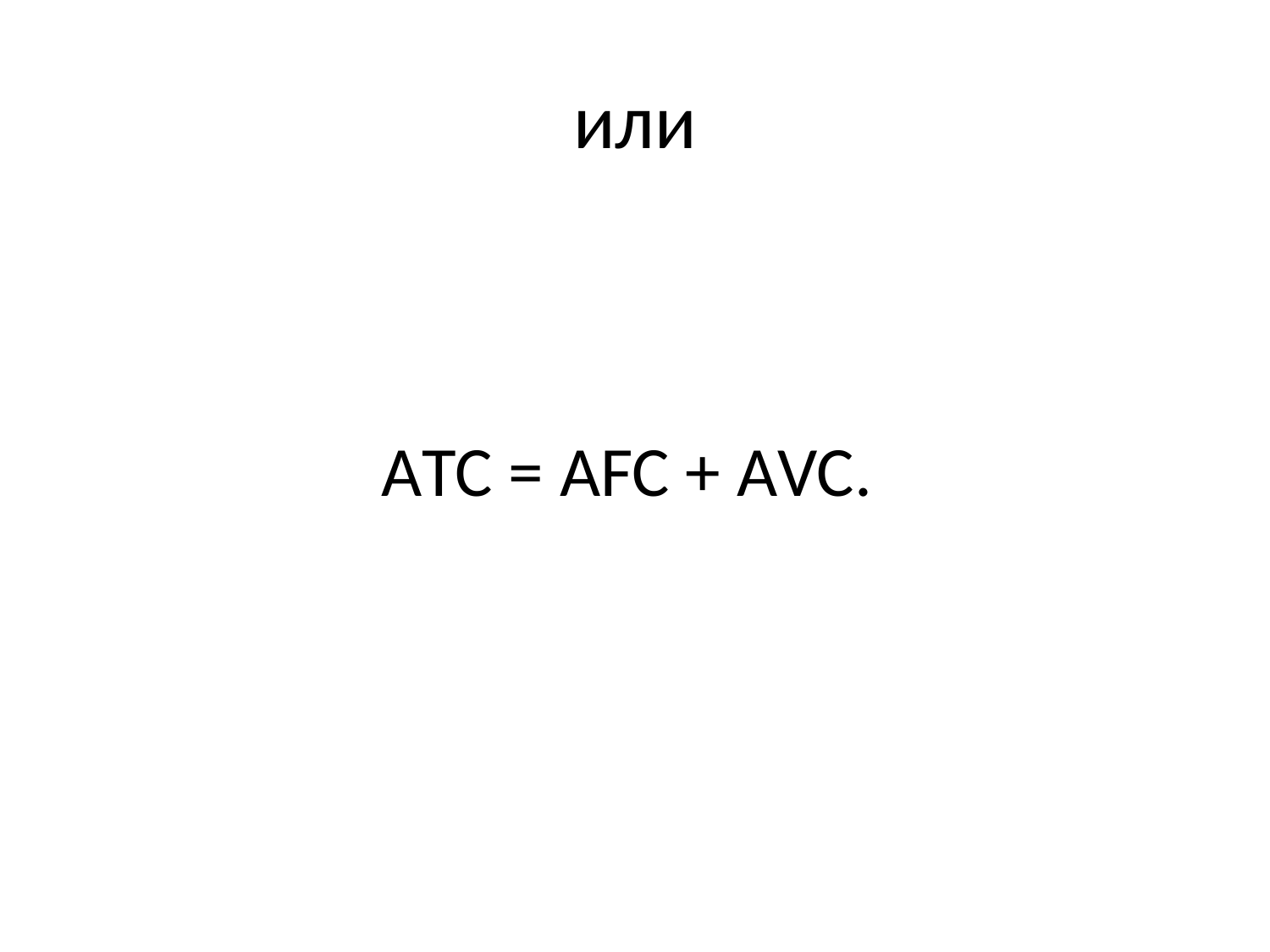

# или

ATC = AFC + AVC.